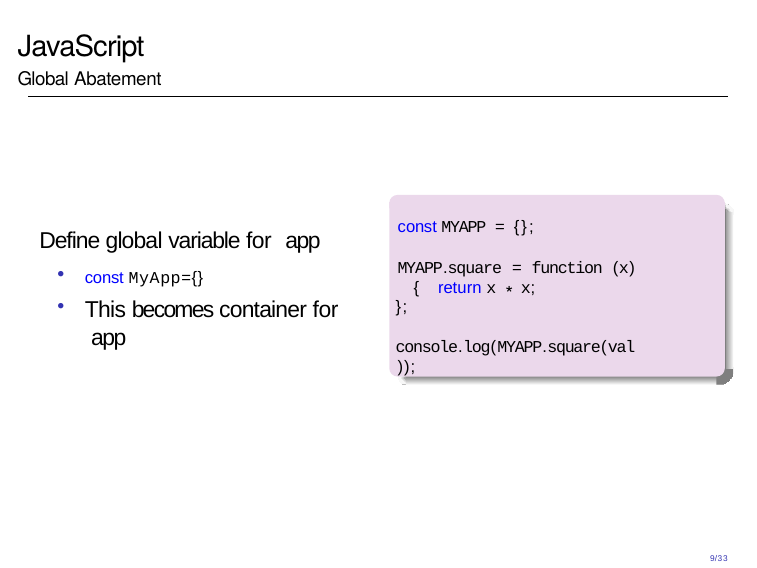

# JavaScript
Global Abatement

const MYAPP = {};

MYAPP.square = function (x) {  return x ∗ x;
};

console.log(MYAPP.square(val));
Define global variable for  app
const MyApp={}
This becomes container for  app

9/33